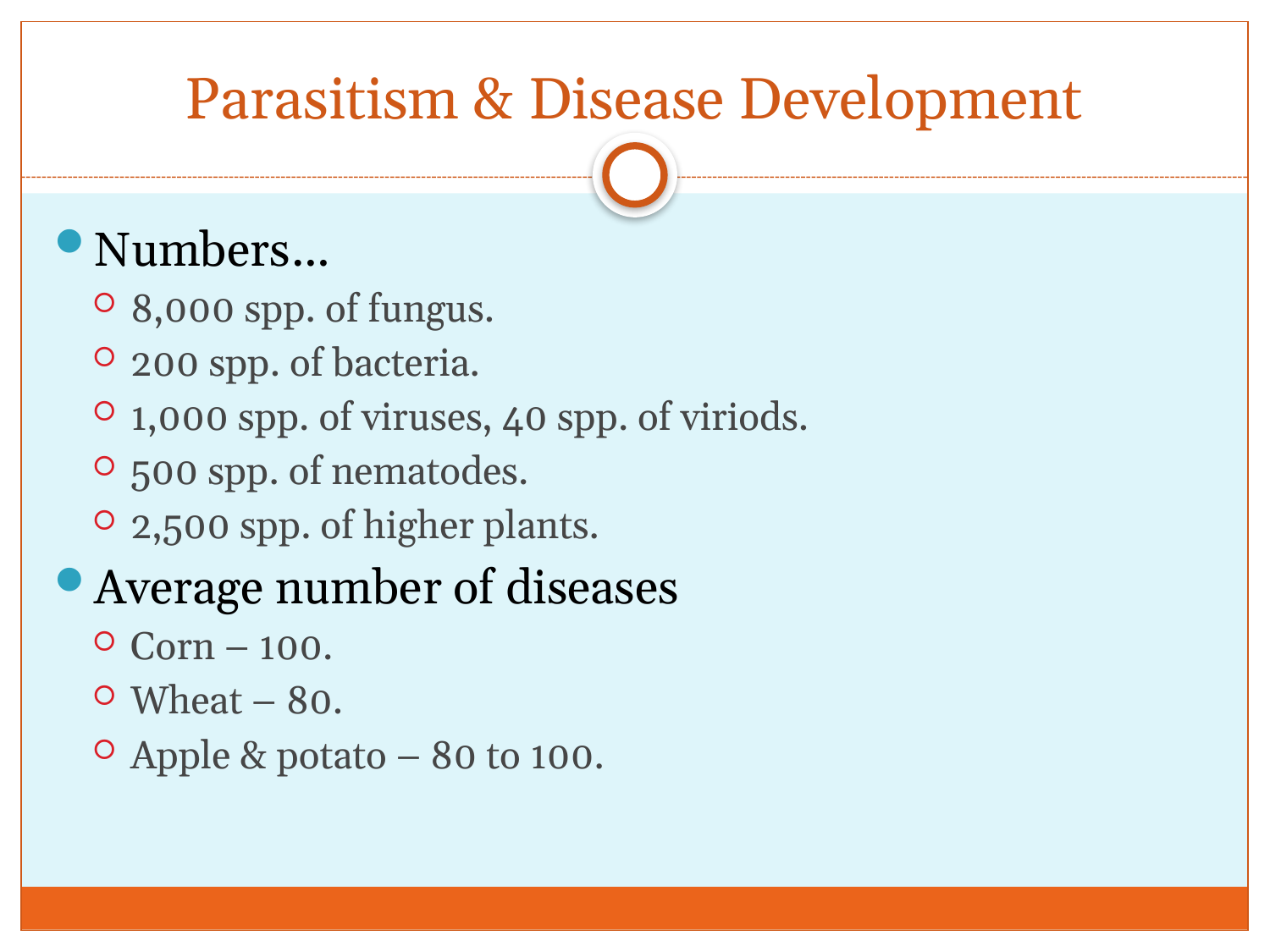

# Parasitism & Disease Development
Numbers…
8,000 spp. of fungus.
200 spp. of bacteria.
1,000 spp. of viruses, 40 spp. of viriods.
500 spp. of nematodes.
2,500 spp. of higher plants.
Average number of diseases
Corn – 100.
Wheat – 80.
Apple & potato – 80 to 100.